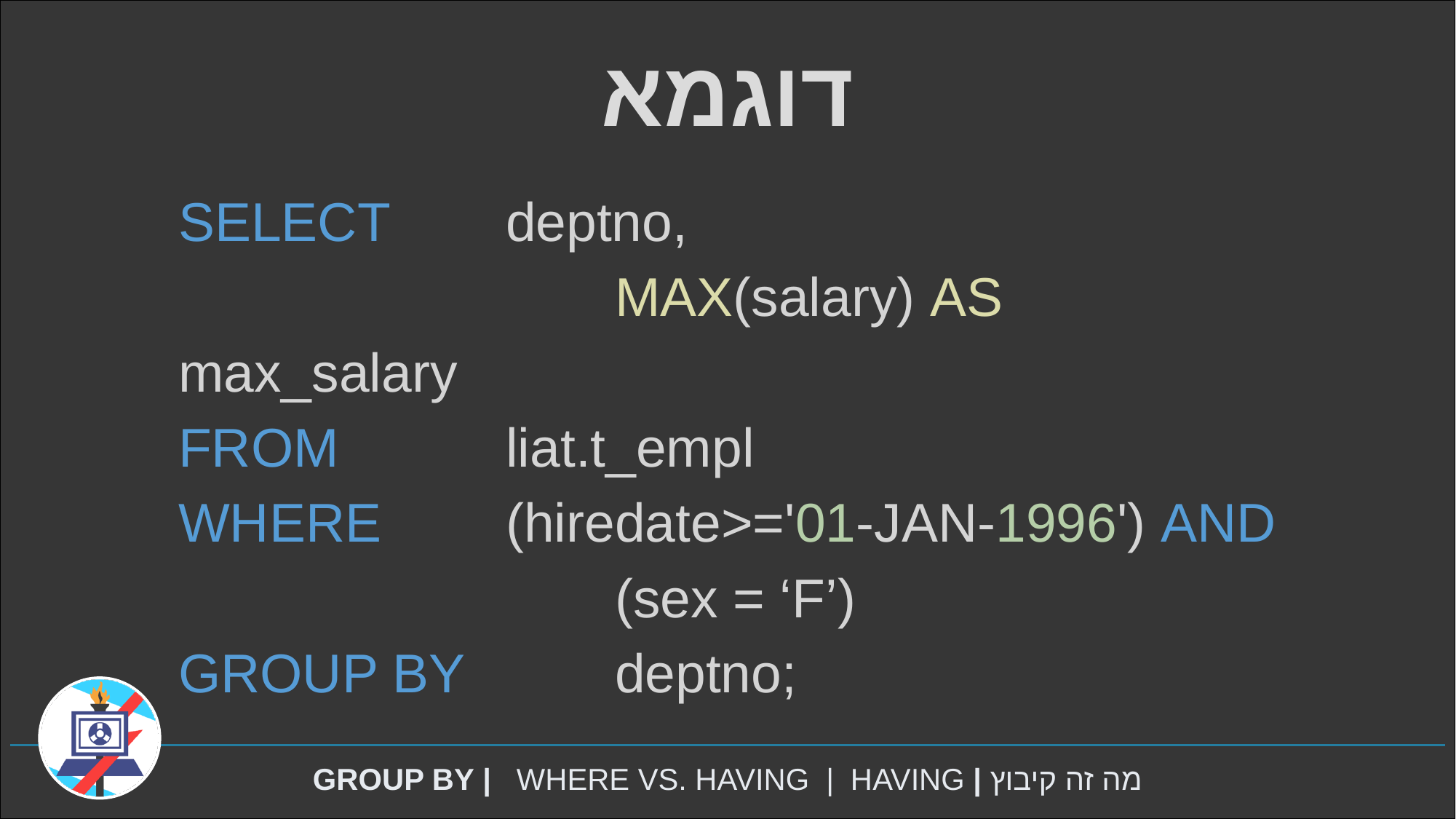

דוגמא
SELECT  	deptno,
            		MAX(salary) AS max_salary
FROM       	liat.t_empl
WHERE      	(hiredate>='01-JAN-1996') AND
            		(sex = ‘F’)
GROUP BY    	deptno;
מה זה קיבוץ | GROUP BY |   WHERE VS. HAVING  |  HAVING